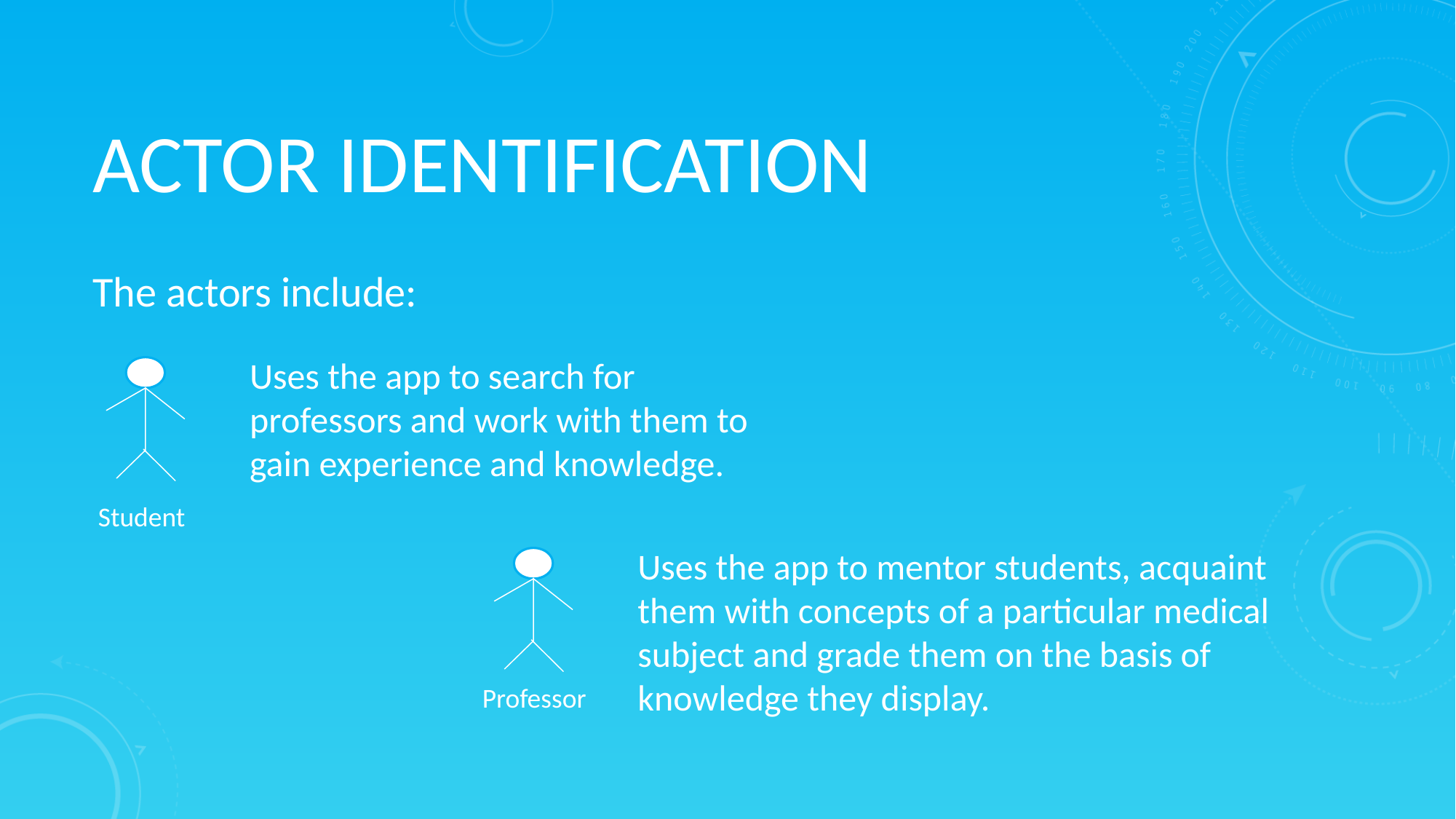

# ACTOR IDENTIFICATION
The actors include:

Uses the app to search for professors and work with them to gain experience and knowledge.

Student
Uses the app to mentor students, acquaint them with concepts of a particular medical subject and grade them on the basis of knowledge they display.

Professor